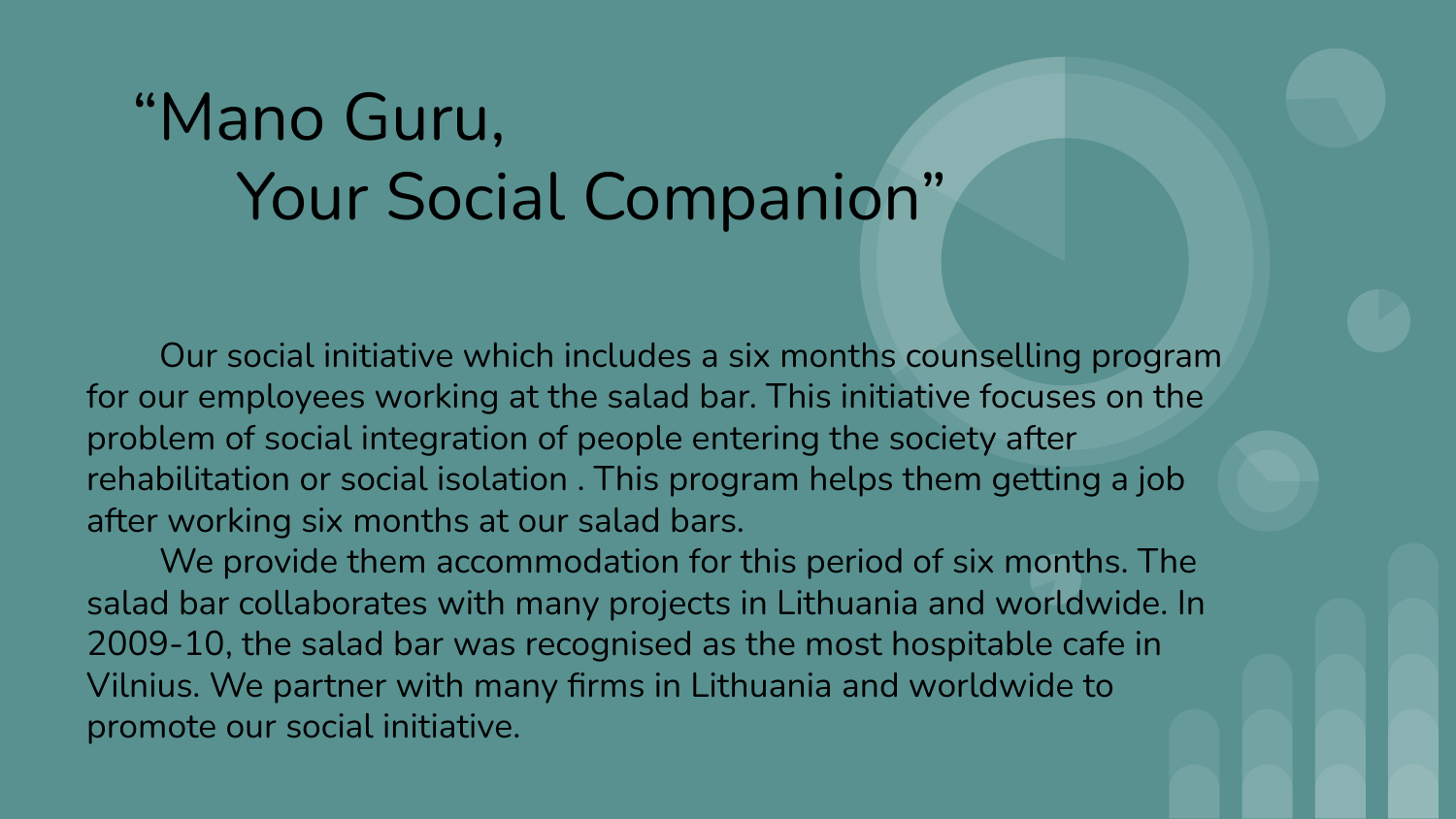

“Mano Guru,
      Your Social Companion”
Our social initiative which includes a six months counselling program for our employees working at the salad bar. This initiative focuses on the problem of social integration of people entering the society after rehabilitation or social isolation . This program helps them getting a job after working six months at our salad bars.
We provide them accommodation for this period of six months. The salad bar collaborates with many projects in Lithuania and worldwide. In 2009-10, the salad bar was recognised as the most hospitable cafe in Vilnius. We partner with many firms in Lithuania and worldwide to promote our social initiative.